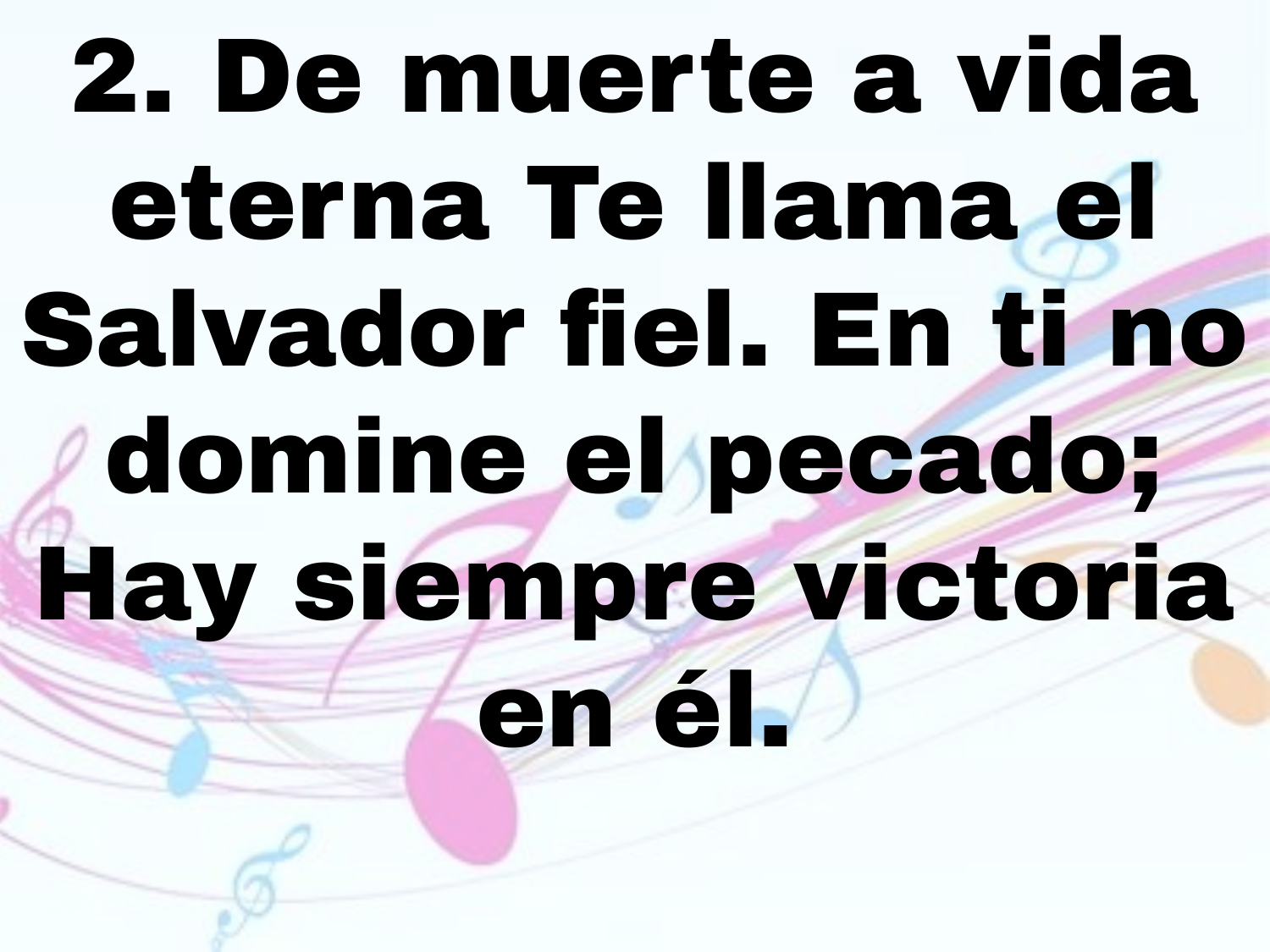

2. De muerte a vida eterna Te llama el Salvador fiel. En ti no domine el pecado;
Hay siempre victoria en él.